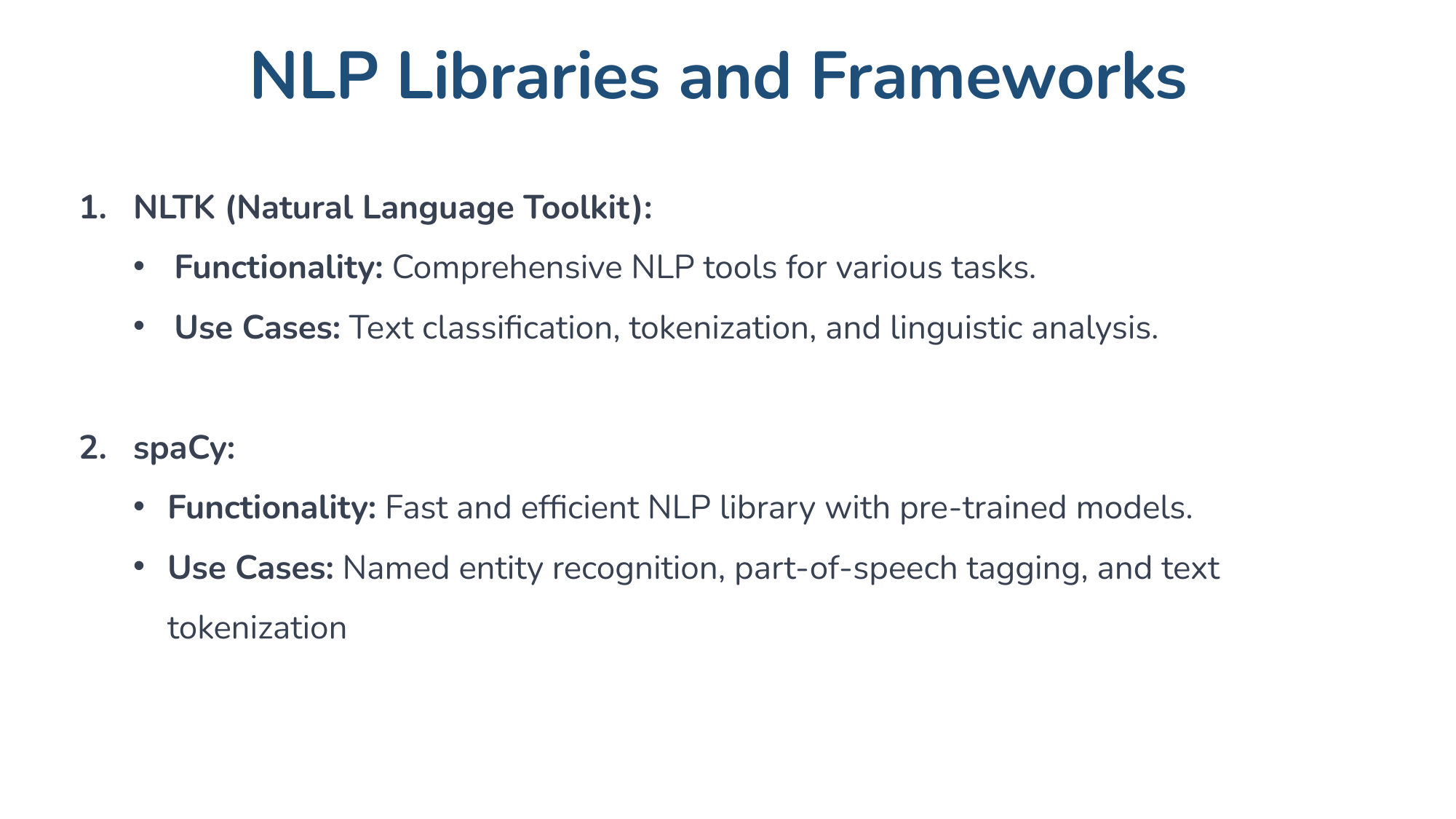

NLP Libraries and Frameworks
NLTK (Natural Language Toolkit):
Functionality: Comprehensive NLP tools for various tasks.
Use Cases: Text classification, tokenization, and linguistic analysis.

spaCy:
Functionality: Fast and efficient NLP library with pre-trained models.
Use Cases: Named entity recognition, part-of-speech tagging, and text tokenization